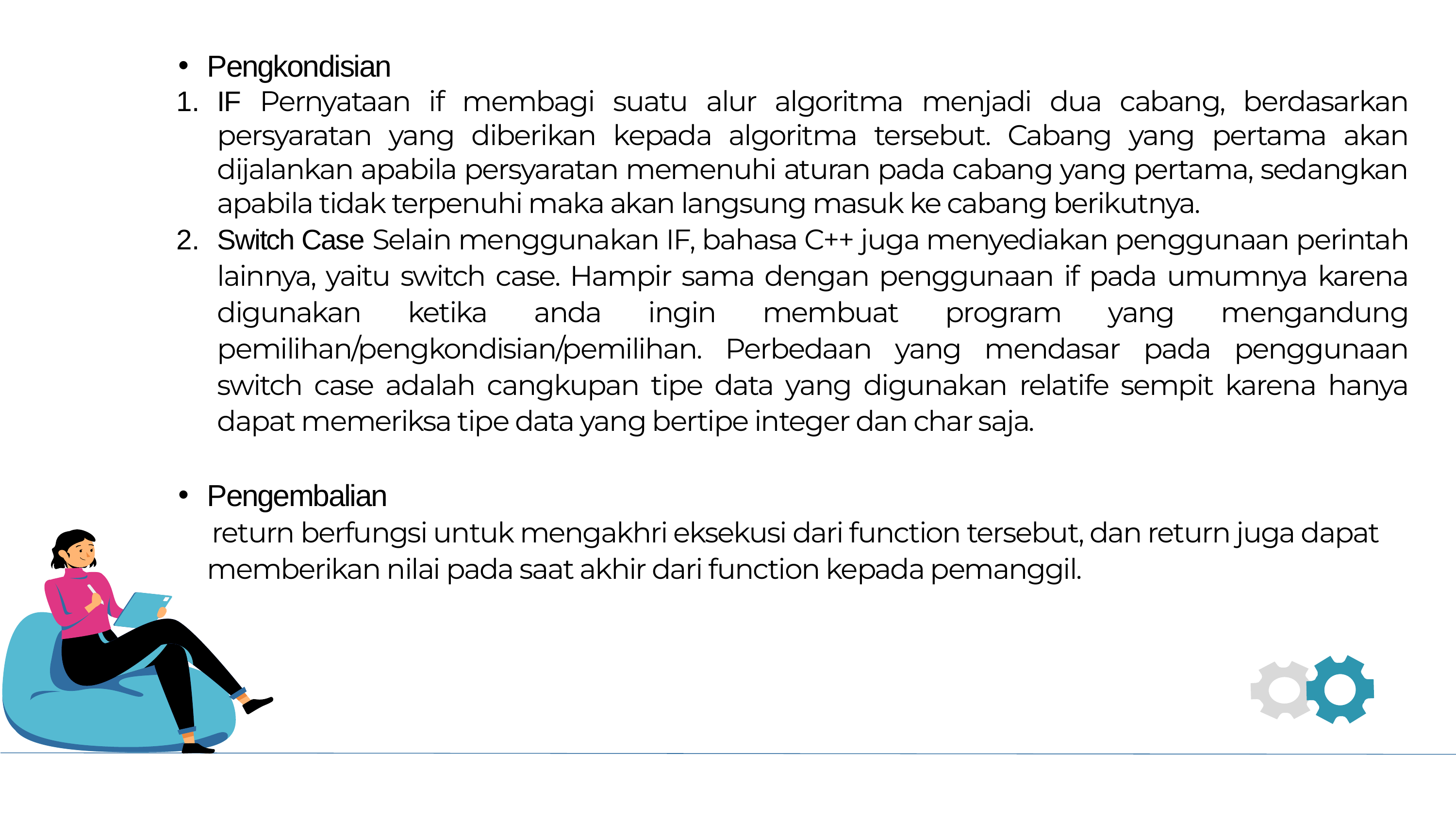

Pengkondisian
IF Pernyataan if membagi suatu alur algoritma menjadi dua cabang, berdasarkan persyaratan yang diberikan kepada algoritma tersebut. Cabang yang pertama akan dijalankan apabila persyaratan memenuhi aturan pada cabang yang pertama, sedangkan apabila tidak terpenuhi maka akan langsung masuk ke cabang berikutnya.
Switch Case Selain menggunakan IF, bahasa C++ juga menyediakan penggunaan perintah lainnya, yaitu switch case. Hampir sama dengan penggunaan if pada umumnya karena digunakan ketika anda ingin membuat program yang mengandung pemilihan/pengkondisian/pemilihan. Perbedaan yang mendasar pada penggunaan switch case adalah cangkupan tipe data yang digunakan relatife sempit karena hanya dapat memeriksa tipe data yang bertipe integer dan char saja.

Pengembalian
         return berfungsi untuk mengakhri eksekusi dari function tersebut, dan return juga dapat
         memberikan nilai pada saat akhir dari function kepada pemanggil.